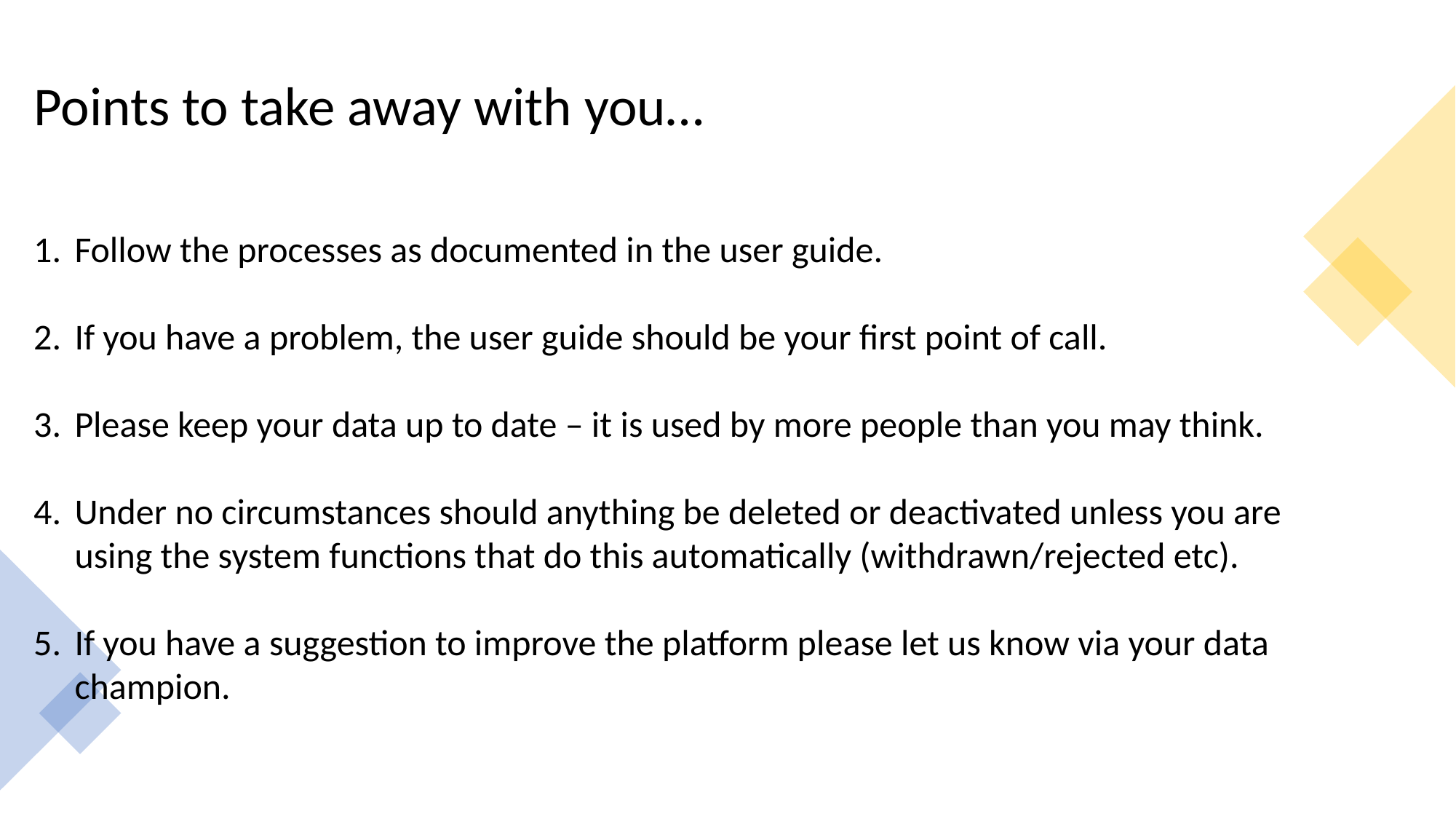

# Points to take away with you…

Follow the processes as documented in the user guide.

If you have a problem, the user guide should be your first point of call.

Please keep your data up to date – it is used by more people than you may think.

Under no circumstances should anything be deleted or deactivated unless you are using the system functions that do this automatically (withdrawn/rejected etc).

If you have a suggestion to improve the platform please let us know via your data champion.